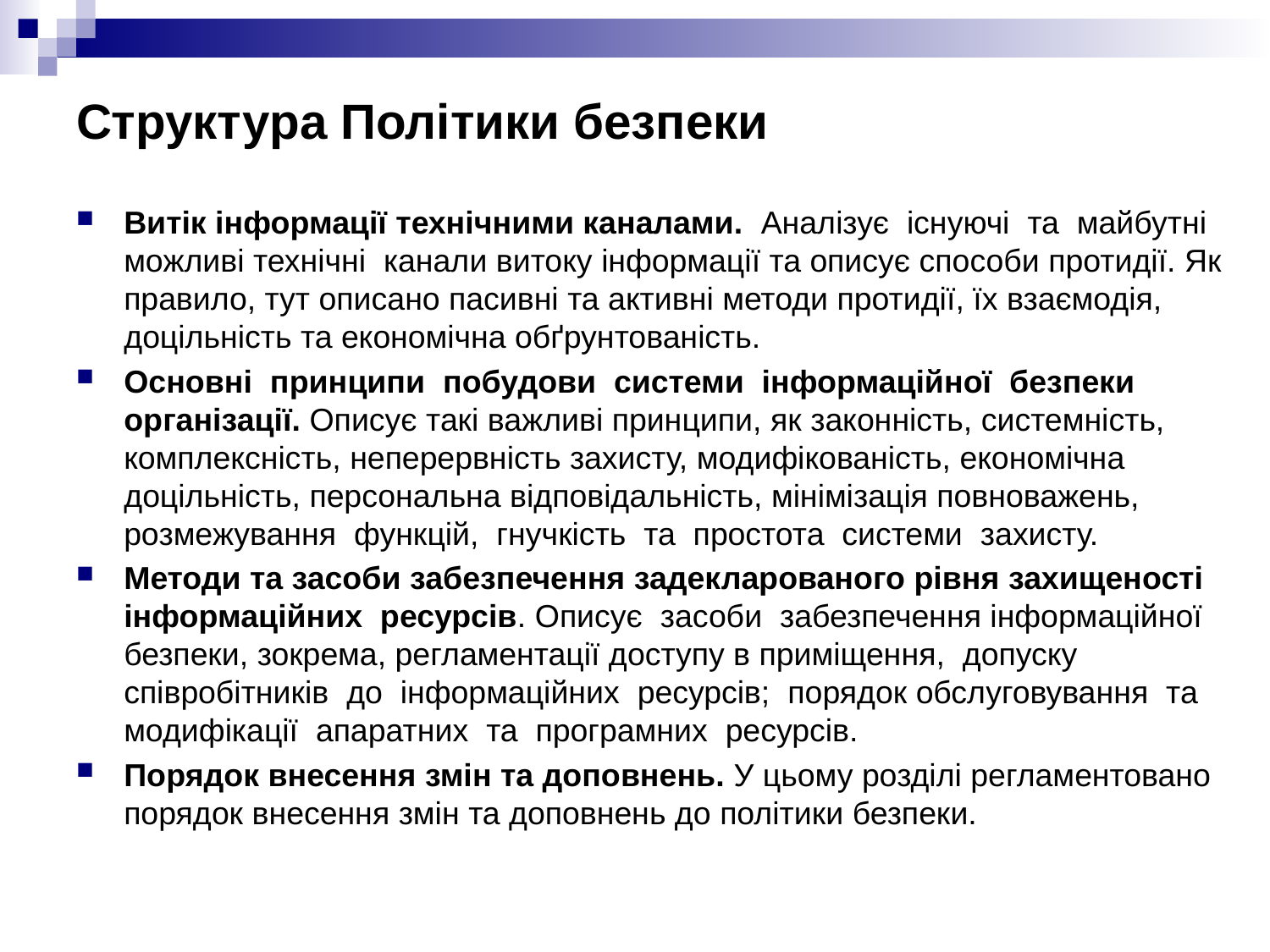

# Структура Політики безпеки
Витік інформації технічними каналами.  Аналізує  існуючі  та  майбутні  можливі технічні  канали витоку інформації та описує способи протидії. Як правило, тут описано пасивні та активні методи протидії, їх взаємодія, доцільність та економічна обґрунтованість.
Основні  принципи  побудови  системи  інформаційної  безпеки організації. Описує такі важливі принципи, як законність, системність, комплексність, неперервність захисту, модифікованість, економічна доцільність, персональна відповідальність, мінімізація повноважень,  розмежування  функцій,  гнучкість  та  простота  системи  захисту.
Методи та засоби забезпечення задекларованого рівня захищеності  інформаційних  ресурсів. Описує  засоби  забезпечення інформаційної безпеки, зокрема, регламентації доступу в приміщення,  допуску  співробітників  до  інформаційних  ресурсів;  порядок обслуговування  та  модифікації  апаратних  та  програмних  ресурсів.
Порядок внесення змін та доповнень. У цьому розділі регламентовано порядок внесення змін та доповнень до політики безпеки.